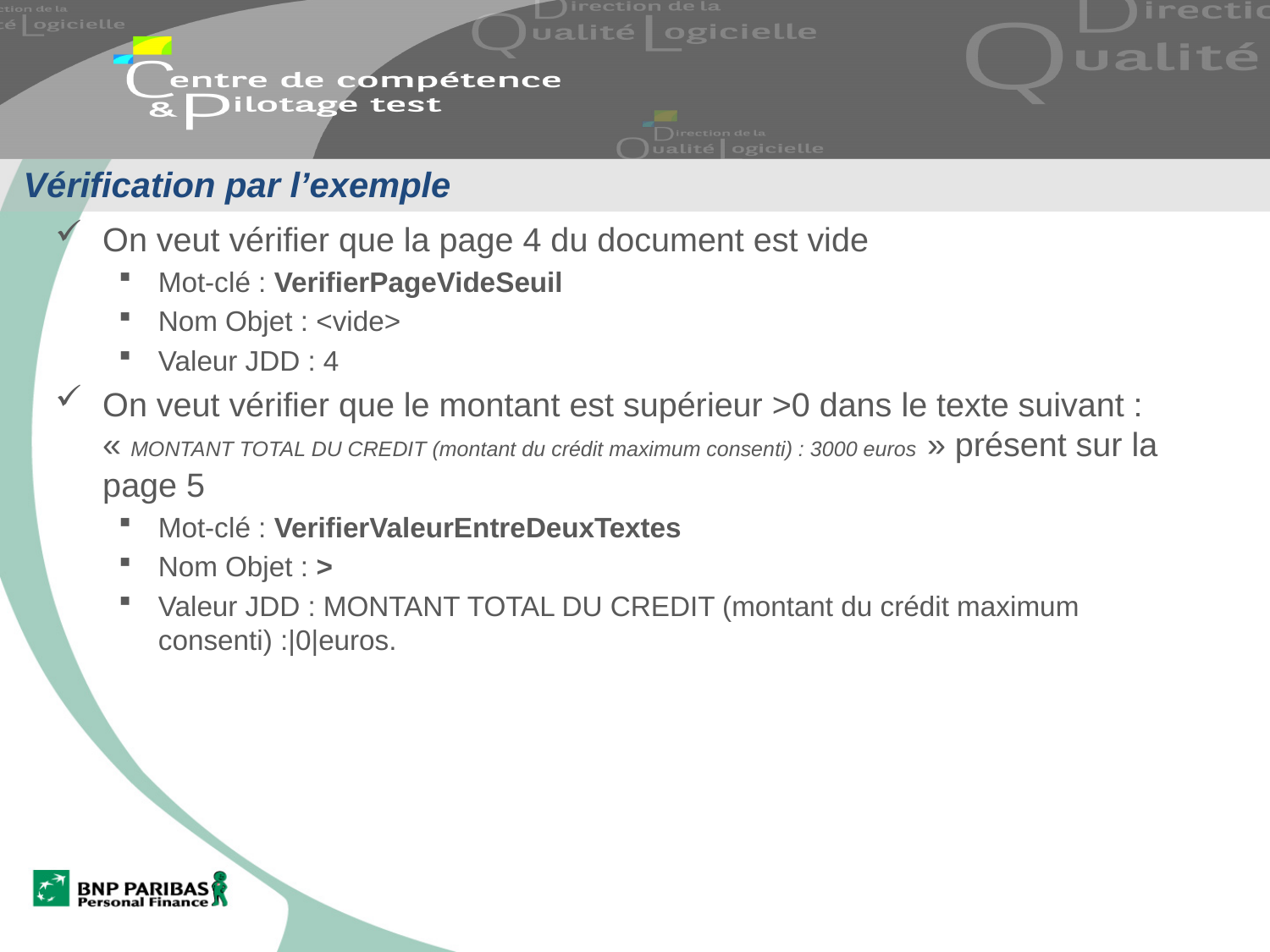

# Vérification par l’exemple
On veut vérifier que la page 4 du document est vide
Mot-clé : VerifierPageVideSeuil
Nom Objet : <vide>
Valeur JDD : 4
On veut vérifier que le montant est supérieur >0 dans le texte suivant : « MONTANT TOTAL DU CREDIT (montant du crédit maximum consenti) : 3000 euros » présent sur la page 5
Mot-clé : VerifierValeurEntreDeuxTextes
Nom Objet : >
Valeur JDD : MONTANT TOTAL DU CREDIT (montant du crédit maximum consenti) :|0|euros.